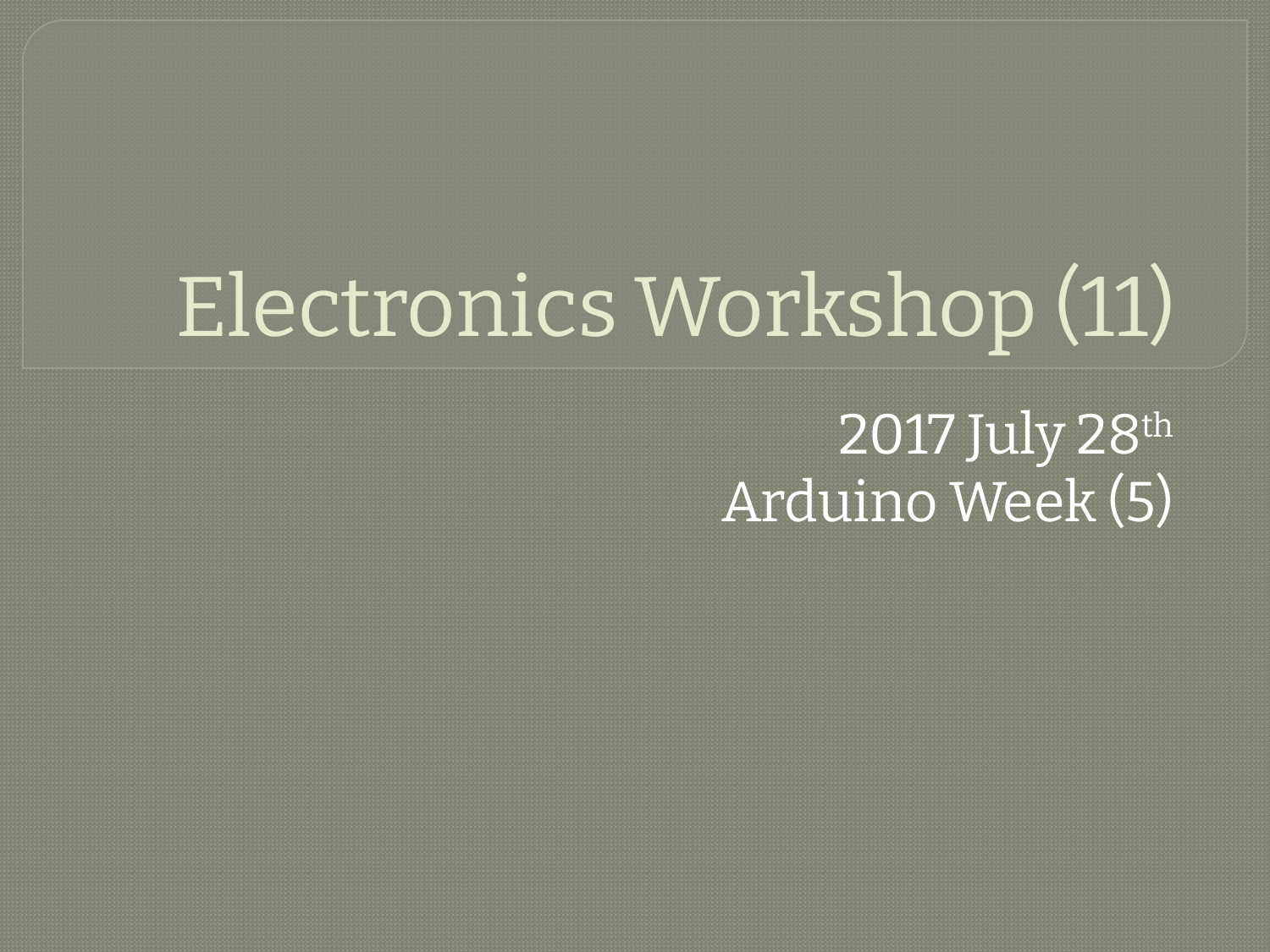

# Electronics Workshop (11)
2017 July 28th
Arduino Week (5)